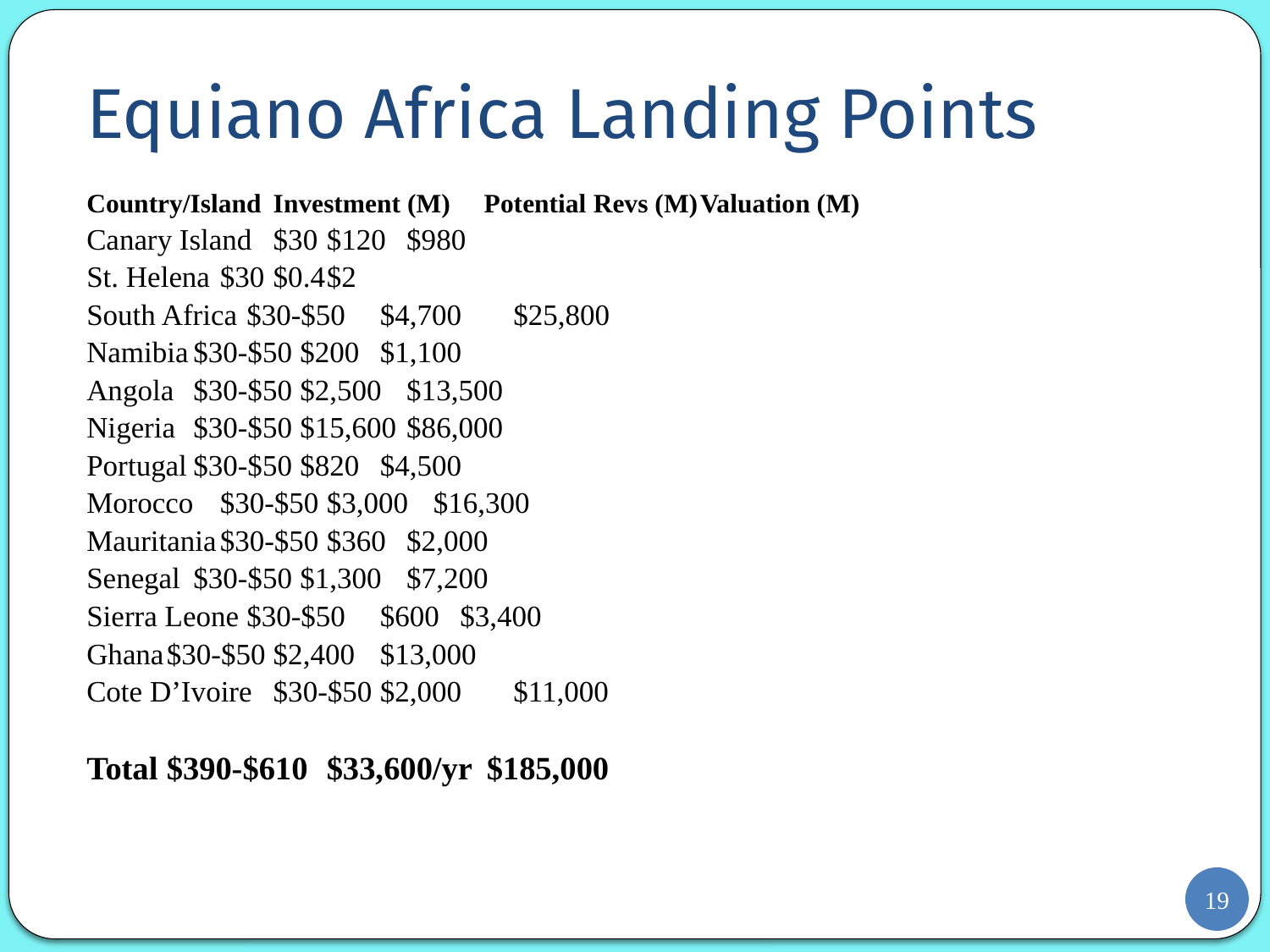

# Equiano Africa Landing Points
Country/Island	Investment (M)     Potential	Revs (M)		Valuation (M)
Canary Island	$30 			$120		$980
St. Helena	$30			$0.4		$2
South Africa	$30-$50			$4,700		$25,800
Namibia		$30-$50			$200		$1,100
Angola		$30-$50			$2,500		$13,500
Nigeria		$30-$50			$15,600		$86,000
Portugal		$30-$50			$820		$4,500
Morocco	$30-$50			$3,000		$16,300
Mauritania	$30-$50			$360		$2,000
Senegal		$30-$50			$1,300		$7,200
Sierra Leone	$30-$50			$600		$3,400
Ghana		$30-$50			$2,400		$13,000
Cote D’Ivoire	$30-$50			$2,000		$11,000

Total		$390-$610 		$33,600/yr	$185,000

19